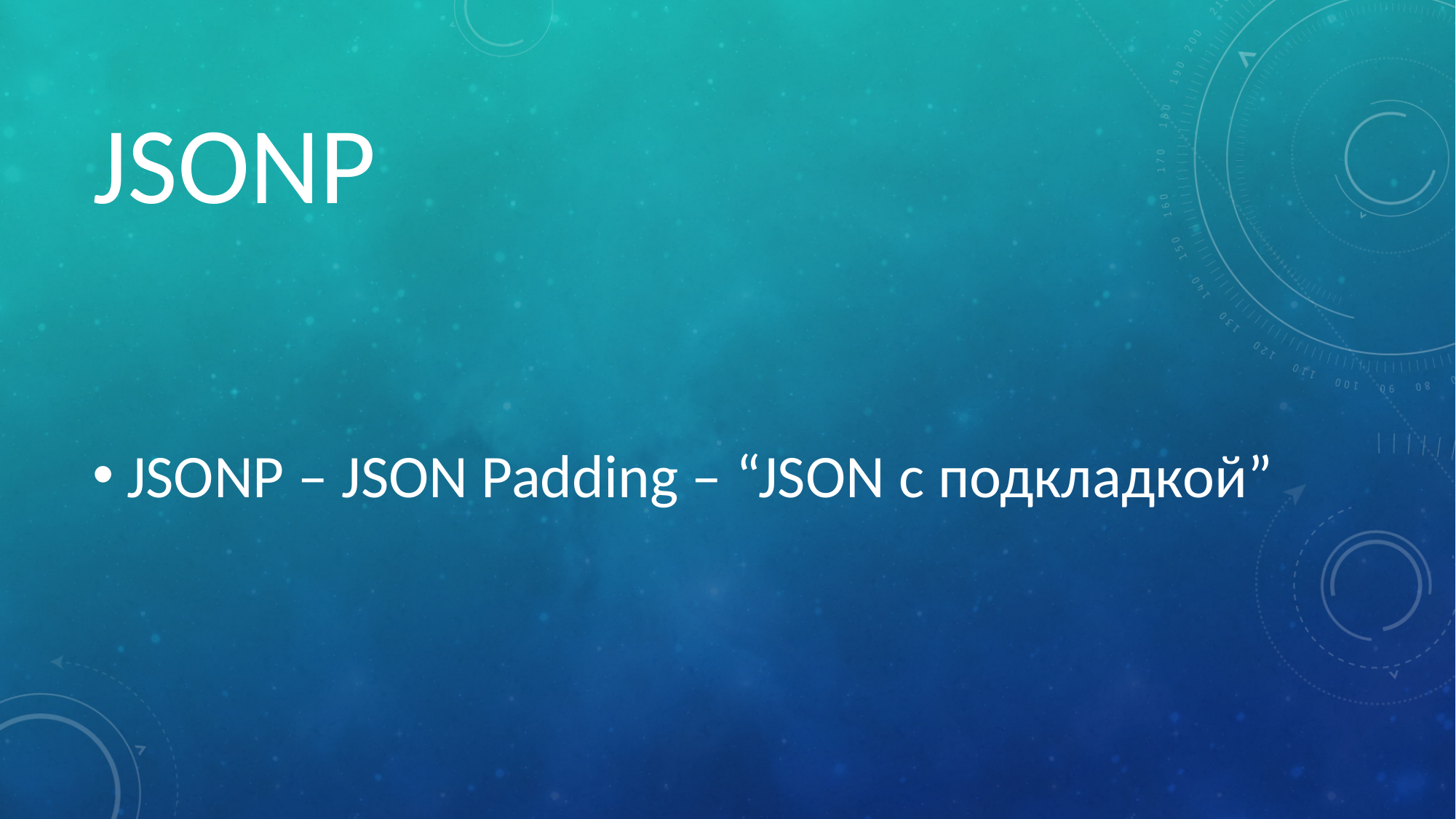

# JSONP
JSONP – JSON Padding – “JSON с подкладкой”